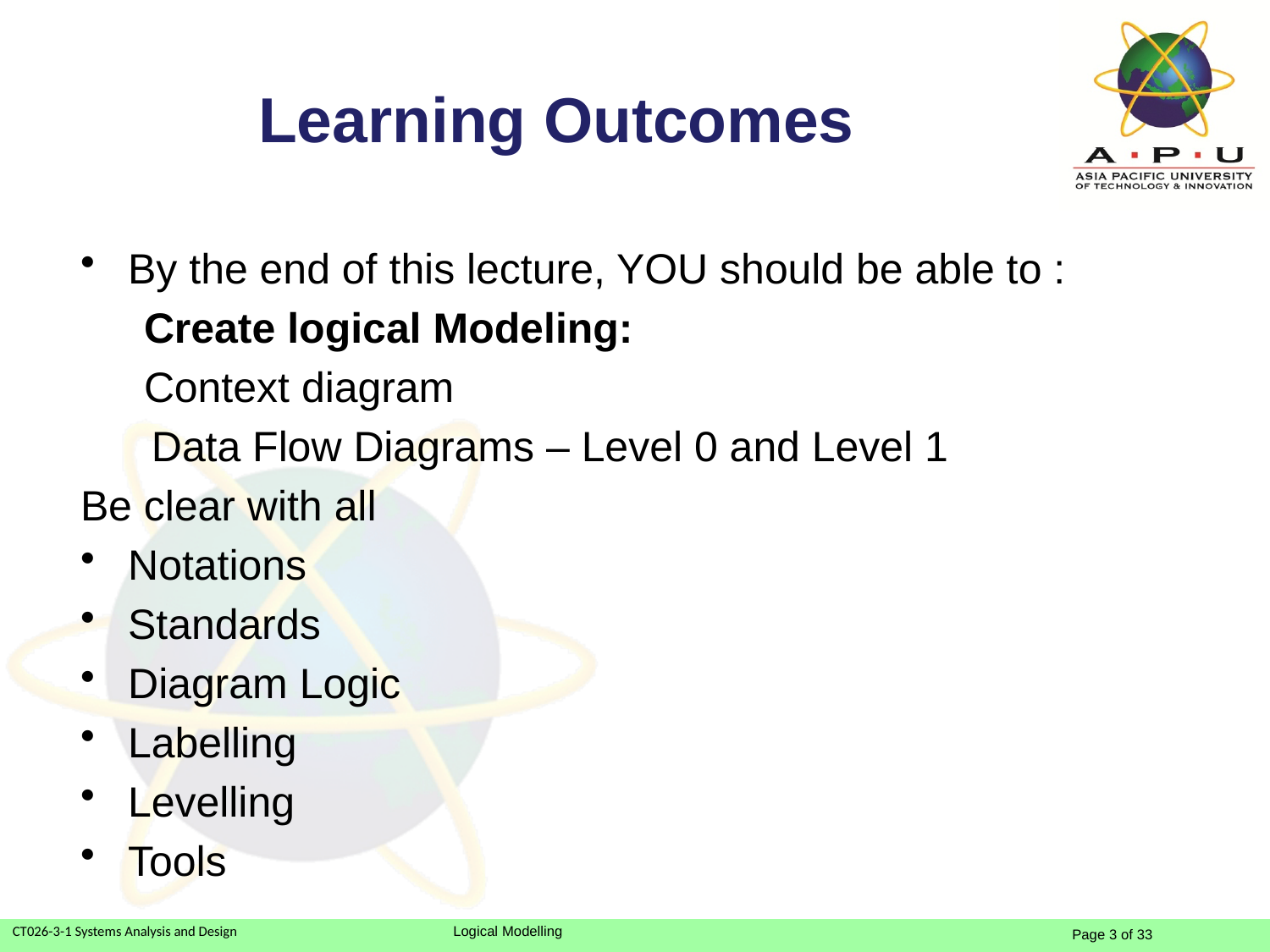

# Learning Outcomes
By the end of this lecture, YOU should be able to :
Create logical Modeling:
Context diagram
      Data Flow Diagrams – Level 0 and Level 1
Be clear with all
Notations
Standards
Diagram Logic
Labelling
Levelling
Tools

Slide  3 (of  21)